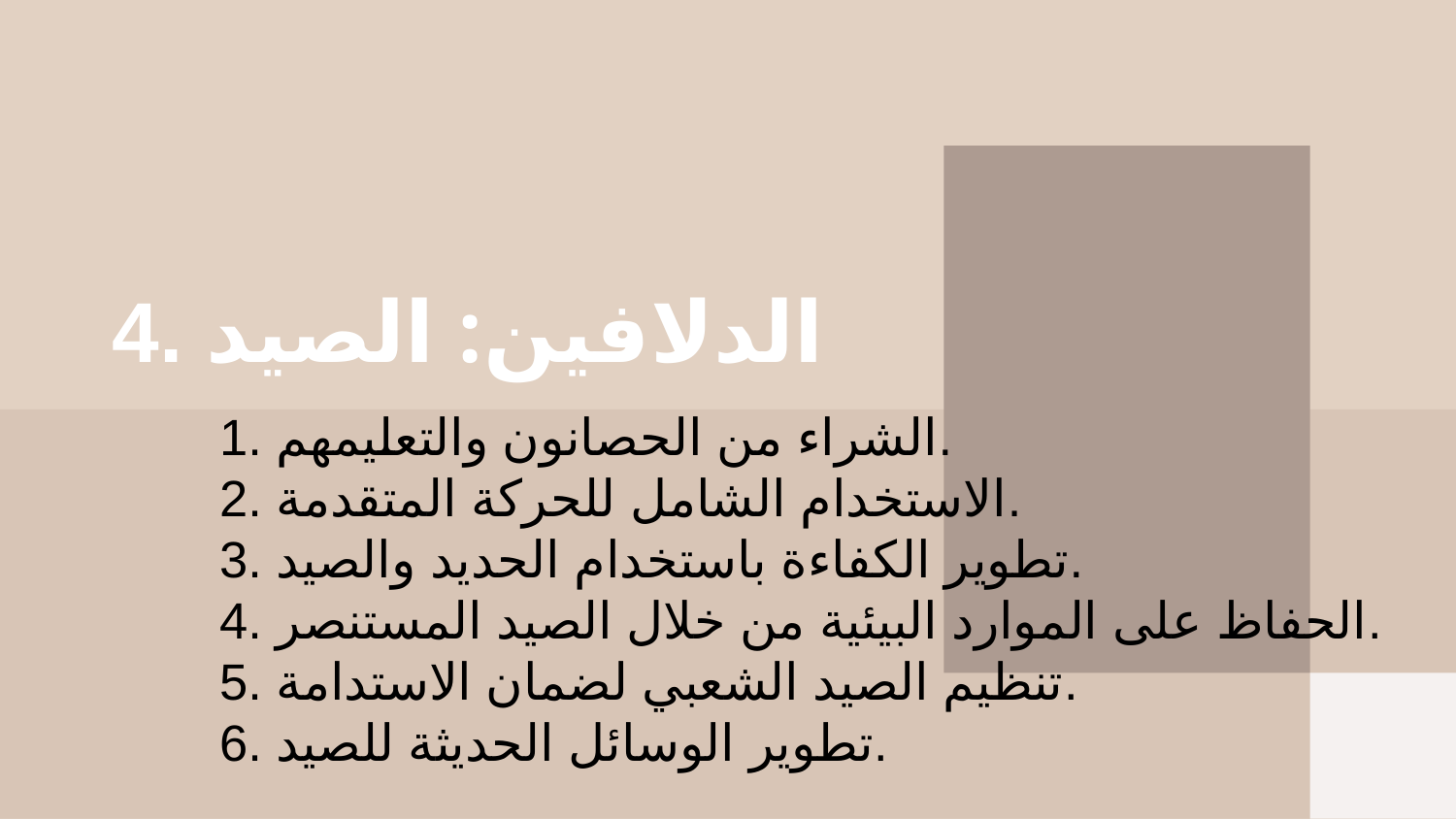

# 4. الدلافين: الصيد

1. الشراء من الحصانون والتعليمهم.
2. الاستخدام الشامل للحركة المتقدمة.
3. تطوير الكفاءة باستخدام الحديد والصيد.
4. الحفاظ على الموارد البيئية من خلال الصيد المستنصر.
5. تنظيم الصيد الشعبي لضمان الاستدامة.
6. تطوير الوسائل الحديثة للصيد.